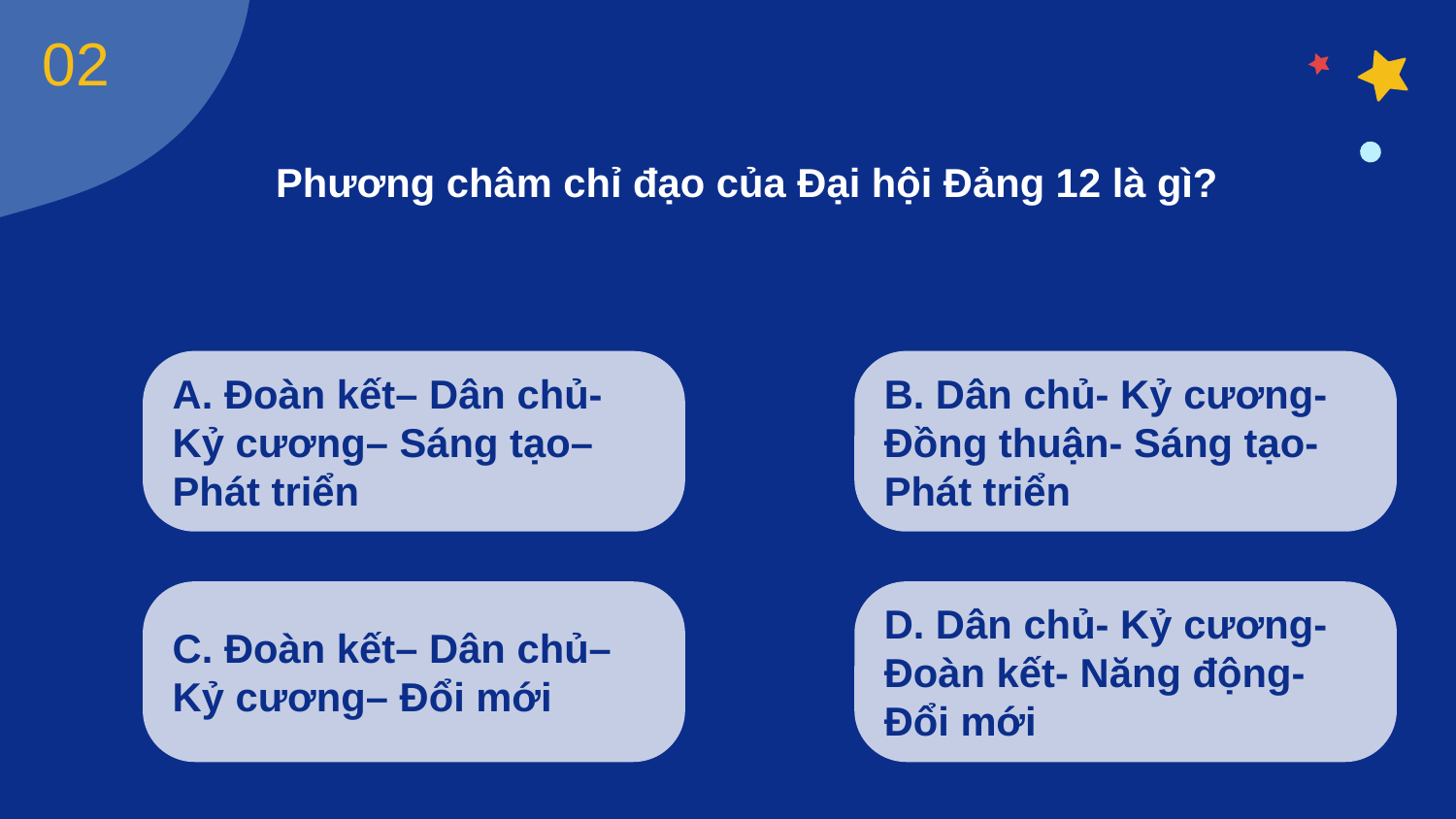

02
# Phương châm chỉ đạo của Đại hội Đảng 12 là gì?
A. Đoàn kết– Dân chủ- Kỷ cương– Sáng tạo– Phát triển
B. Dân chủ- Kỷ cương- Đồng thuận- Sáng tạo- Phát triển
C. Đoàn kết– Dân chủ– Kỷ cương– Đổi mới
D. Dân chủ- Kỷ cương- Đoàn kết- Năng động- Đổi mới